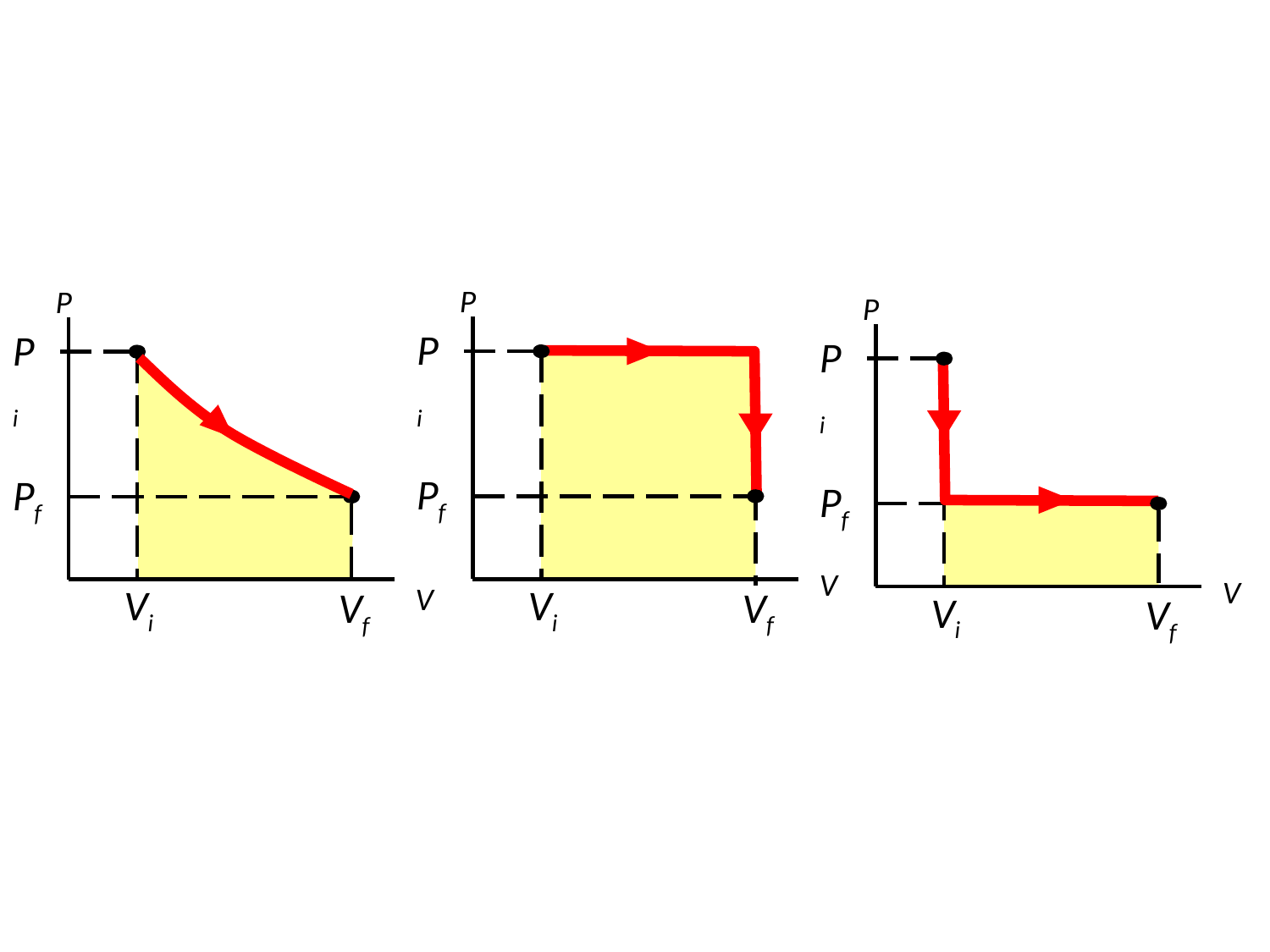

P
Pi

Pf

V
Vi
Vf
P
Pi

Pf

Vi
V
Vf
P
Pi

Pf

V
Vi
Vf